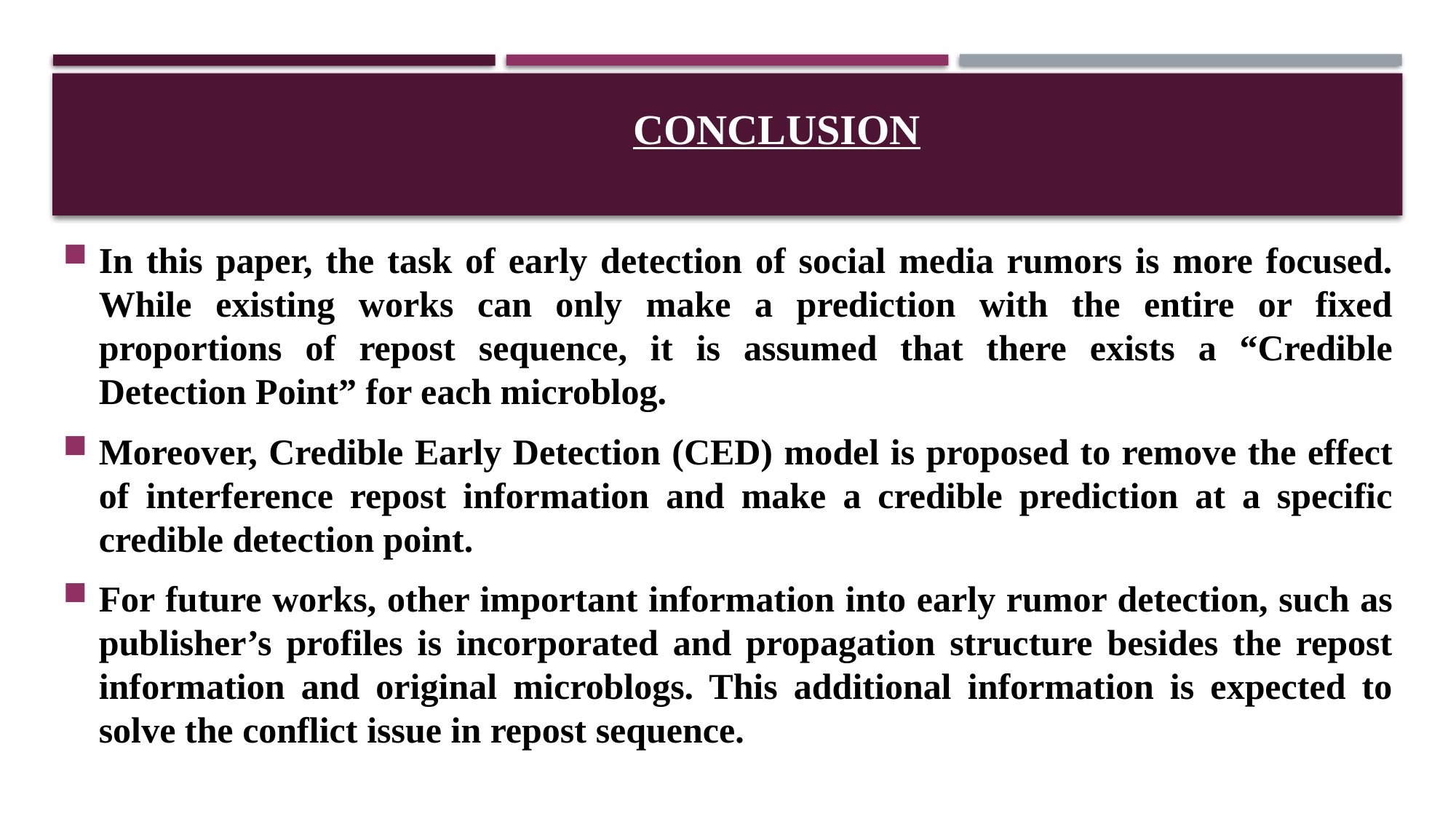

In this paper, the task of early detection of social media rumors is more focused. While existing works can only make a prediction with the entire or fixed proportions of repost sequence, it is assumed that there exists a “Credible Detection Point” for each microblog.
Moreover, Credible Early Detection (CED) model is proposed to remove the effect of interference repost information and make a credible prediction at a specific credible detection point.
For future works, other important information into early rumor detection, such as publisher’s profiles is incorporated and propagation structure besides the repost information and original microblogs. This additional information is expected to solve the conflict issue in repost sequence.
# CONCLUSION